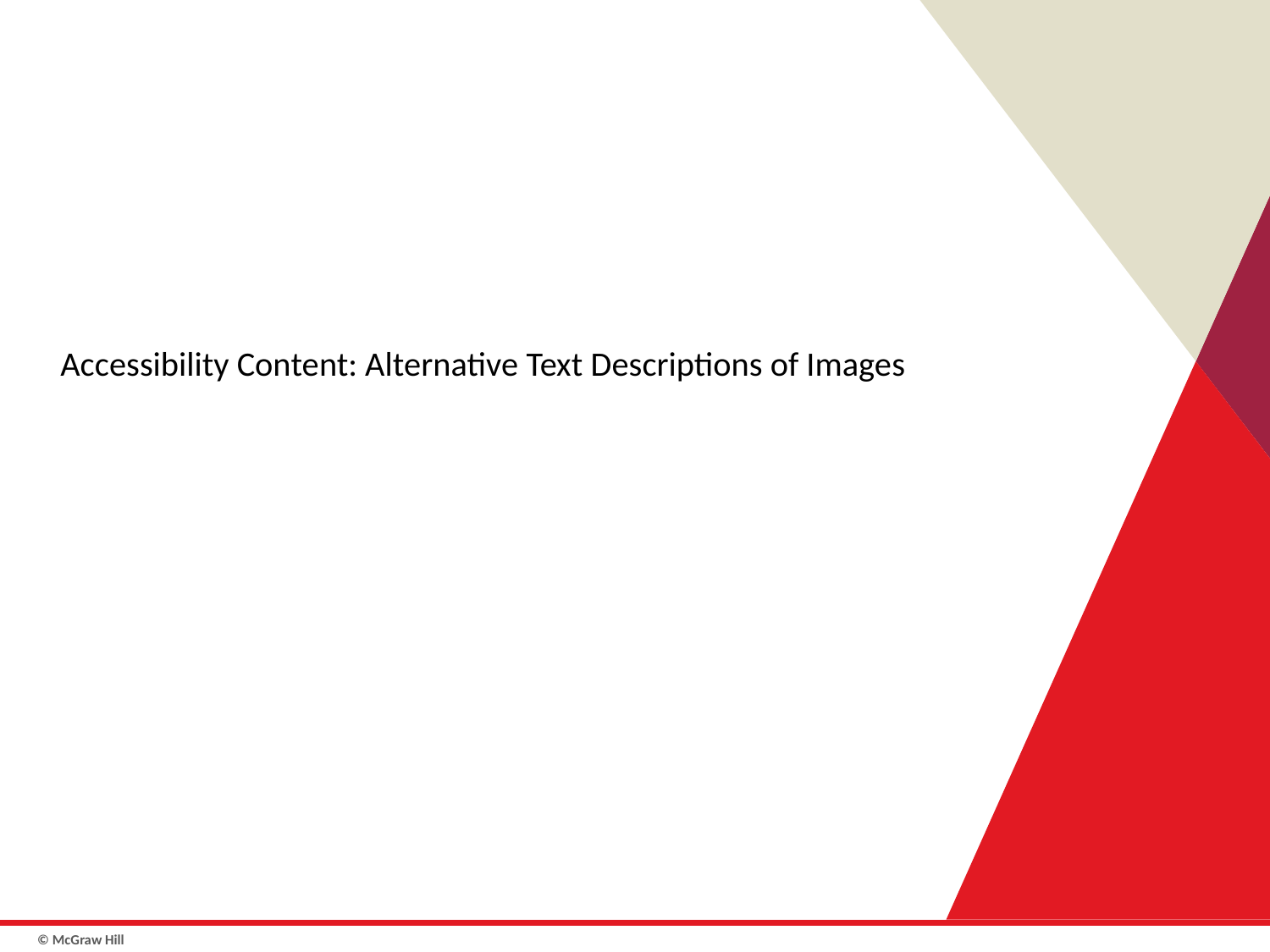

# Accessibility Content: Alternative Text Descriptions of Images